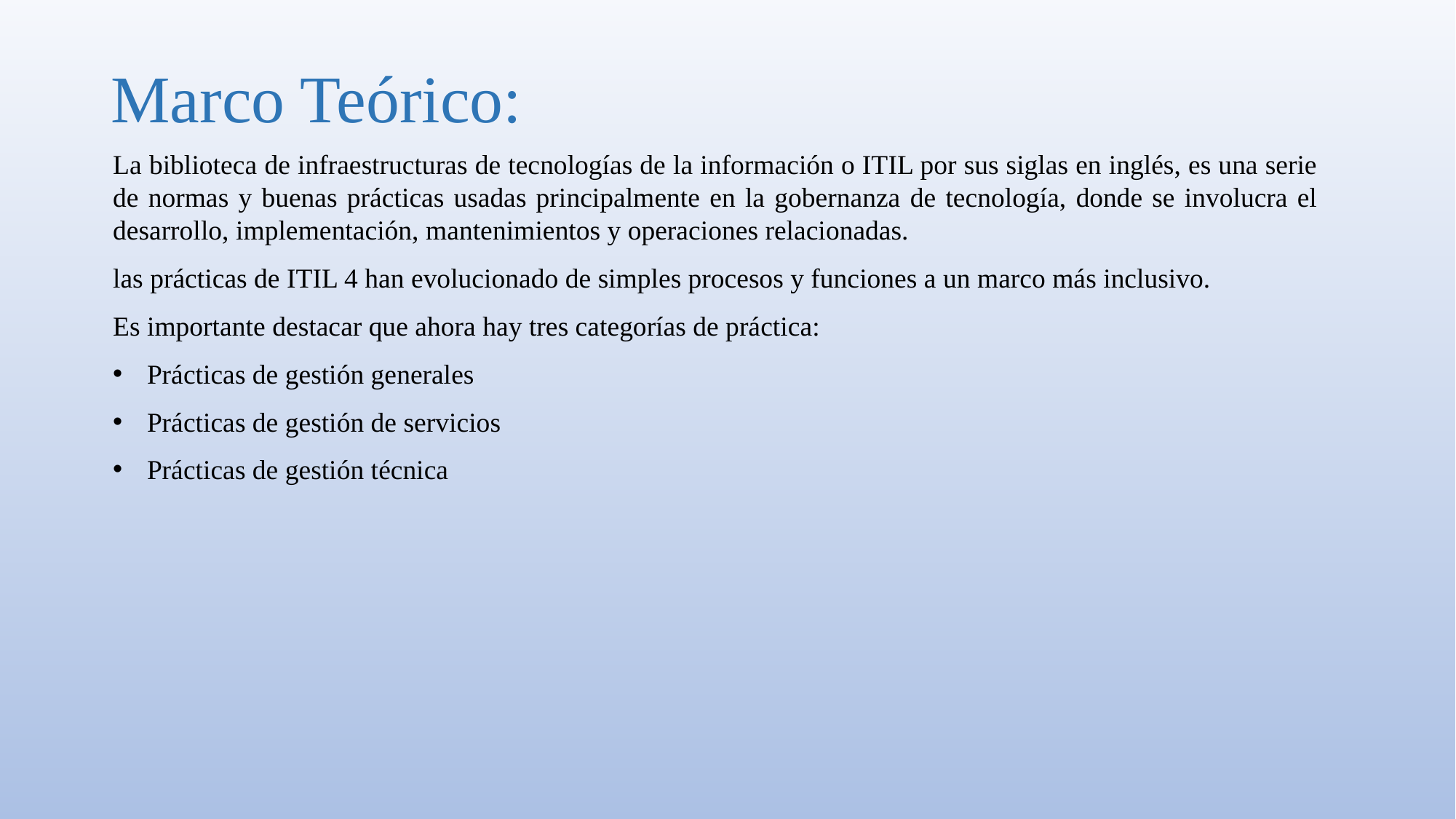

# Marco Teórico:
La biblioteca de infraestructuras de tecnologías de la información o ITIL por sus siglas en inglés, es una serie de normas y buenas prácticas usadas principalmente en la gobernanza de tecnología, donde se involucra el desarrollo, implementación, mantenimientos y operaciones relacionadas.
las prácticas de ITIL 4 han evolucionado de simples procesos y funciones a un marco más inclusivo.
Es importante destacar que ahora hay tres categorías de práctica:
Prácticas de gestión generales
Prácticas de gestión de servicios
Prácticas de gestión técnica